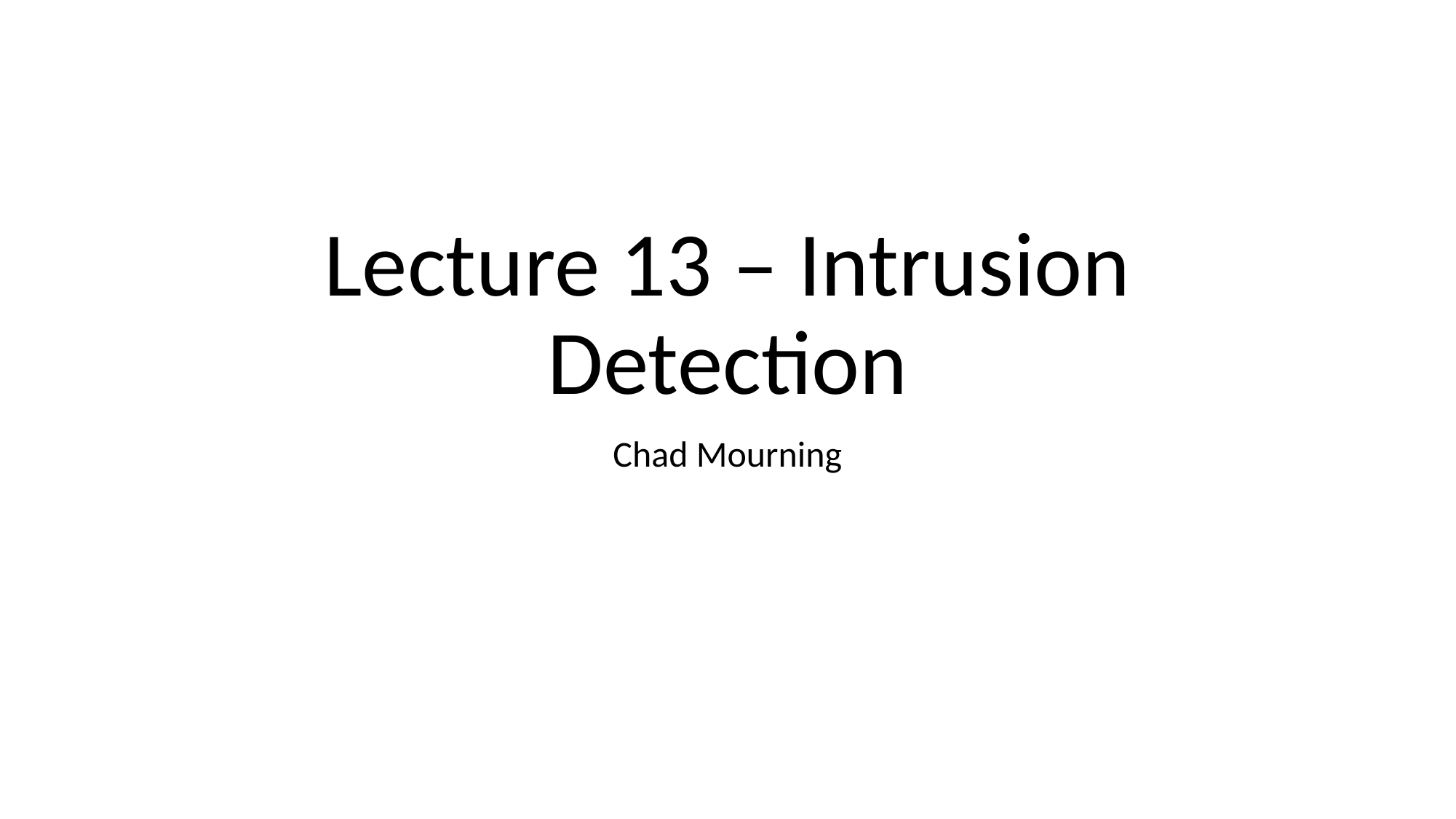

# Lecture 13 – Intrusion Detection
Chad Mourning